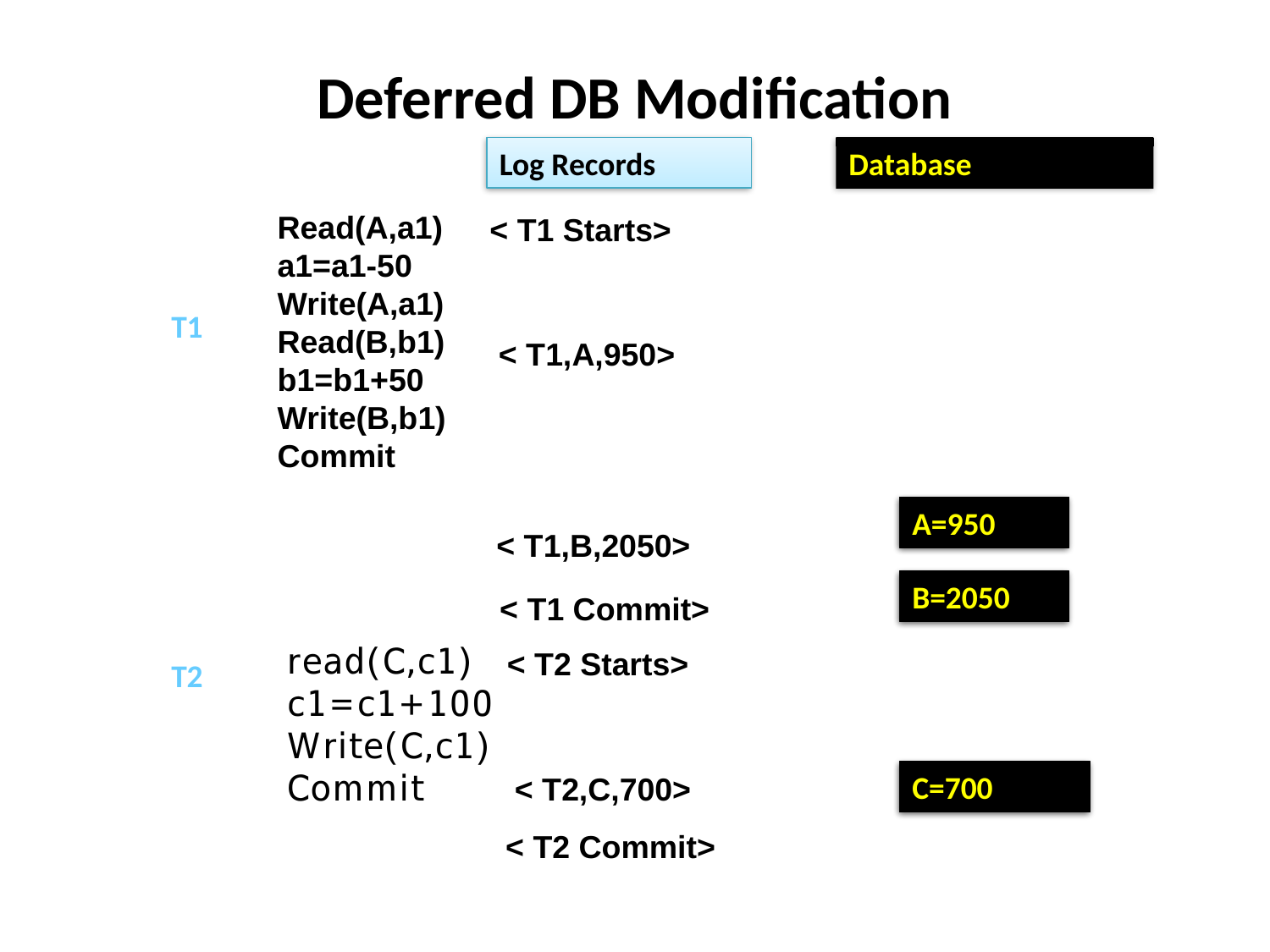

# Deferred DB Modification
Log Records
Database
Read(A,a1)
a1=a1-50
Write(A,a1)
Read(B,b1)
b1=b1+50
Write(B,b1)
Commit
< T1 Starts>
T1
< T1,A,950>
A=1000
A=950
< T1,B,2050>
B=2000
B=2050
< T1 Commit>
read(C,c1)
c1=c1+100
Write(C,c1)
Commit
< T2 Starts>
T2
C=600
C=700
< T2,C,700>
< T2 Commit>
53